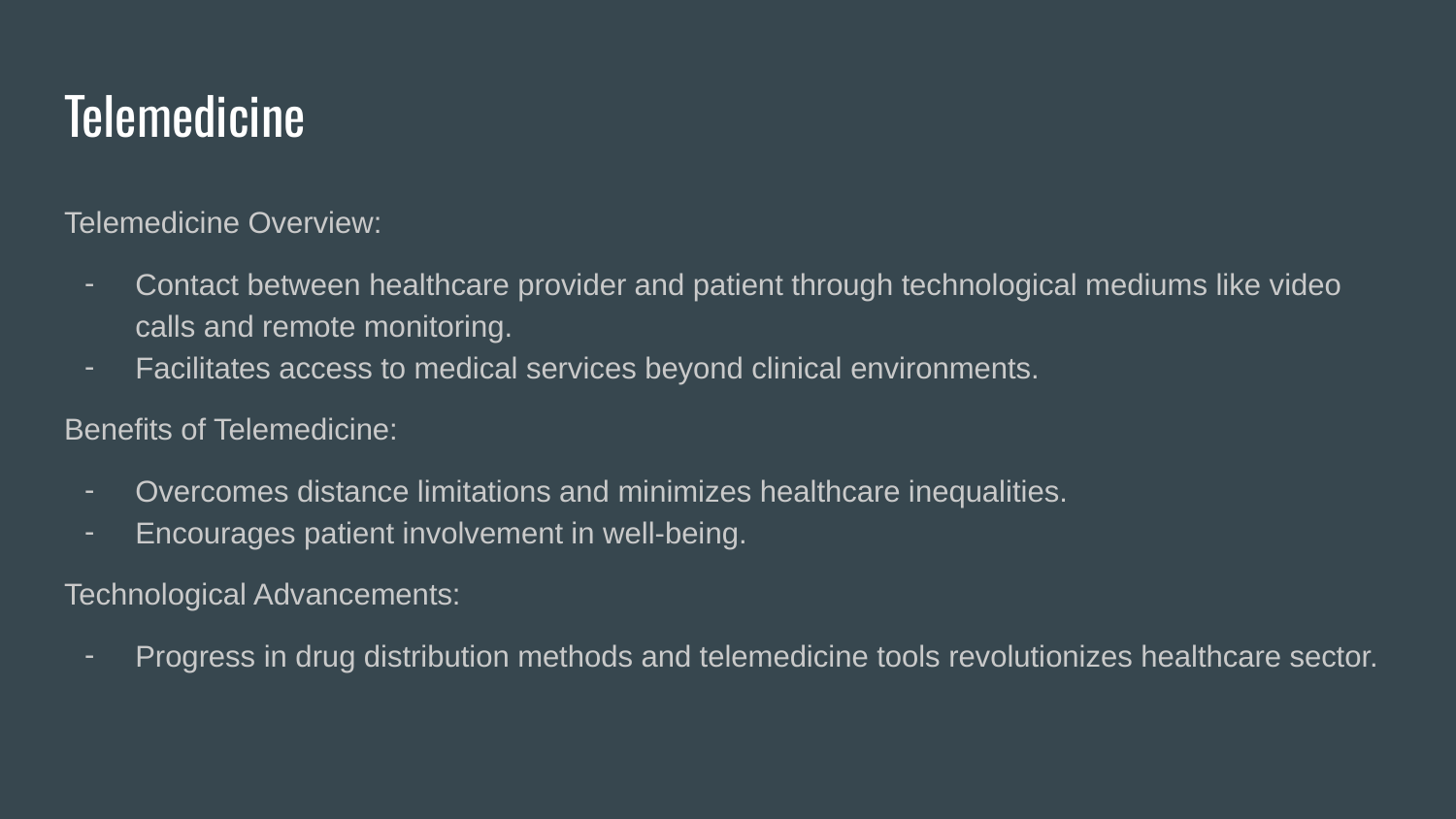

# Telemedicine
Telemedicine Overview:
Contact between healthcare provider and patient through technological mediums like video calls and remote monitoring.
Facilitates access to medical services beyond clinical environments.
Benefits of Telemedicine:
Overcomes distance limitations and minimizes healthcare inequalities.
Encourages patient involvement in well-being.
Technological Advancements:
Progress in drug distribution methods and telemedicine tools revolutionizes healthcare sector.